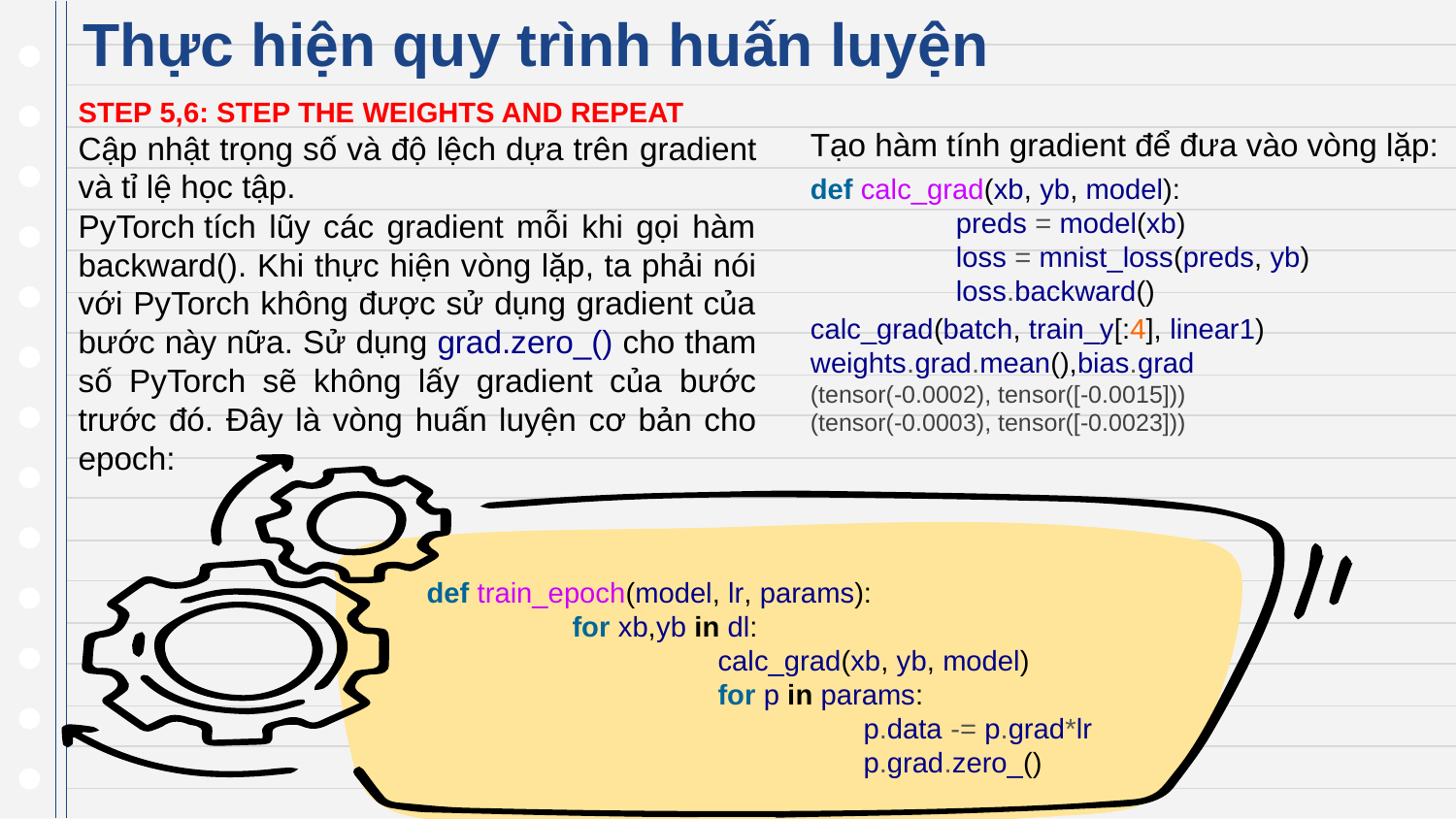

# Thực hiện quy trình huấn luyện
STEP 5,6: STEP THE WEIGHTS AND REPEAT
Cập nhật trọng số và độ lệch dựa trên gradient và tỉ lệ học tập.
PyTorch tích lũy các gradient mỗi khi gọi hàm backward(). Khi thực hiện vòng lặp, ta phải nói với PyTorch không được sử dụng gradient của bước này nữa. Sử dụng grad.zero_() cho tham số PyTorch sẽ không lấy gradient của bước trước đó. Đây là vòng huấn luyện cơ bản cho epoch:

Tạo hàm tính gradient để đưa vào vòng lặp:

def calc_grad(xb, yb, model):
	preds = model(xb)
	loss = mnist_loss(preds, yb)
	loss.backward()
calc_grad(batch, train_y[:4], linear1)
weights.grad.mean(),bias.grad
(tensor(-0.0002), tensor([-0.0015]))
(tensor(-0.0003), tensor([-0.0023]))

def train_epoch(model, lr, params):
	for xb,yb in dl:
		calc_grad(xb, yb, model)
		for p in params:
			p.data -= p.grad*lr
			p.grad.zero_()